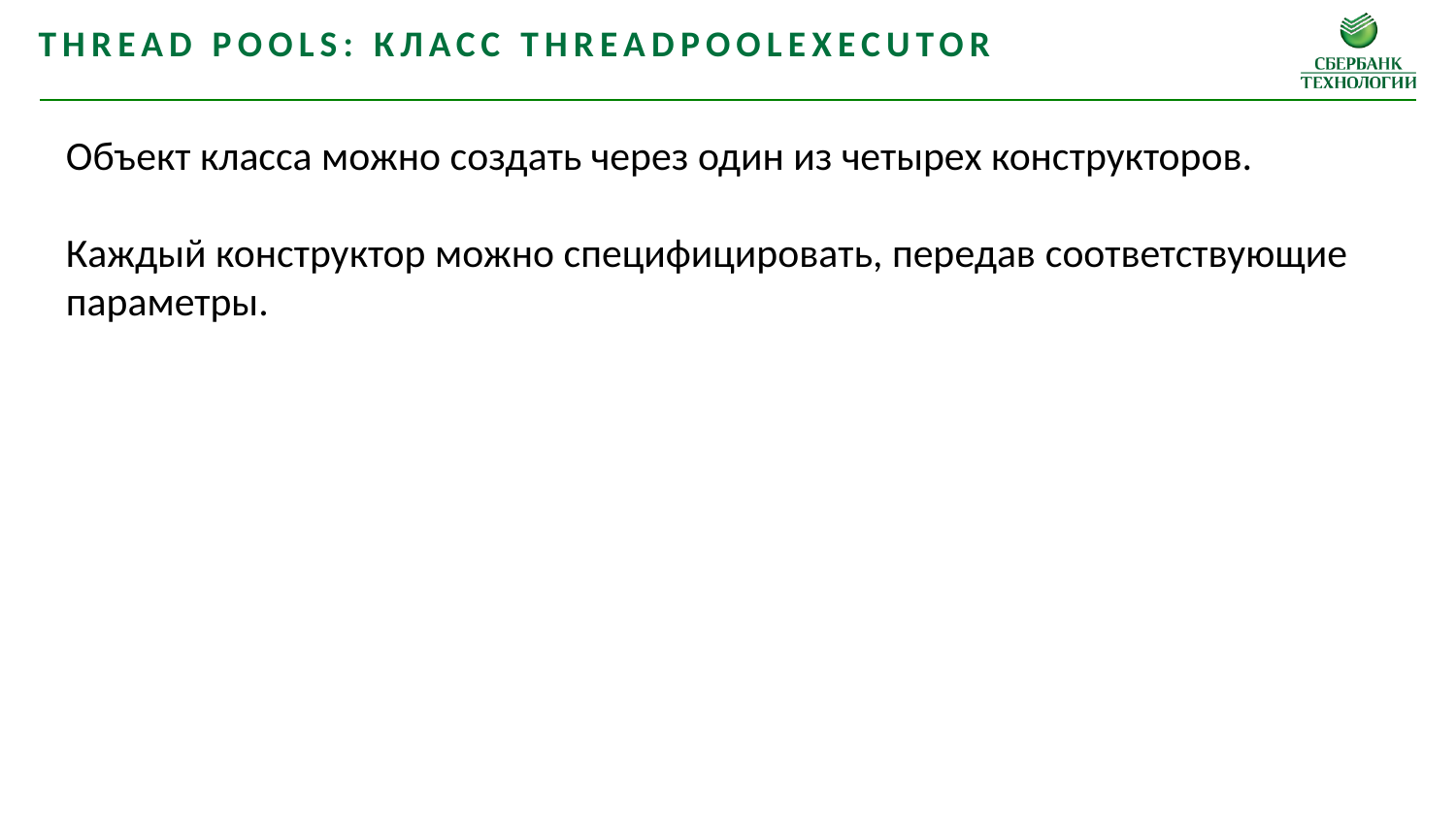

Thread pools: Класс THREADpOOLeXECUTOR
Объект класса можно создать через один из четырех конструкторов.

Каждый конструктор можно специфицировать, передав соответствующие параметры.